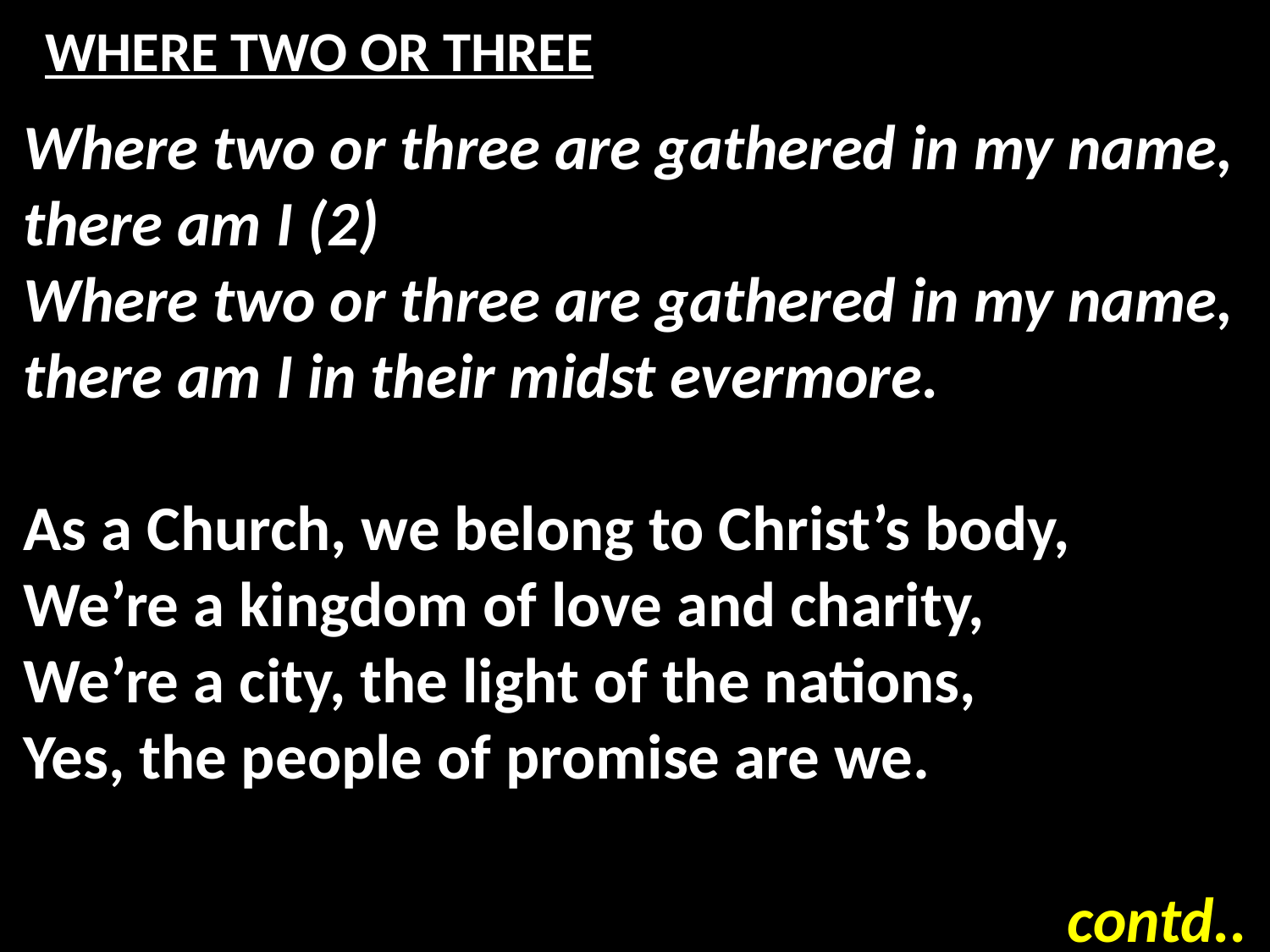

# WHERE TWO OR THREE
Where two or three are gathered in my name,
there am I (2)
Where two or three are gathered in my name,
there am I in their midst evermore.

As a Church, we belong to Christ’s body,
We’re a kingdom of love and charity,
We’re a city, the light of the nations,
Yes, the people of promise are we.
contd..